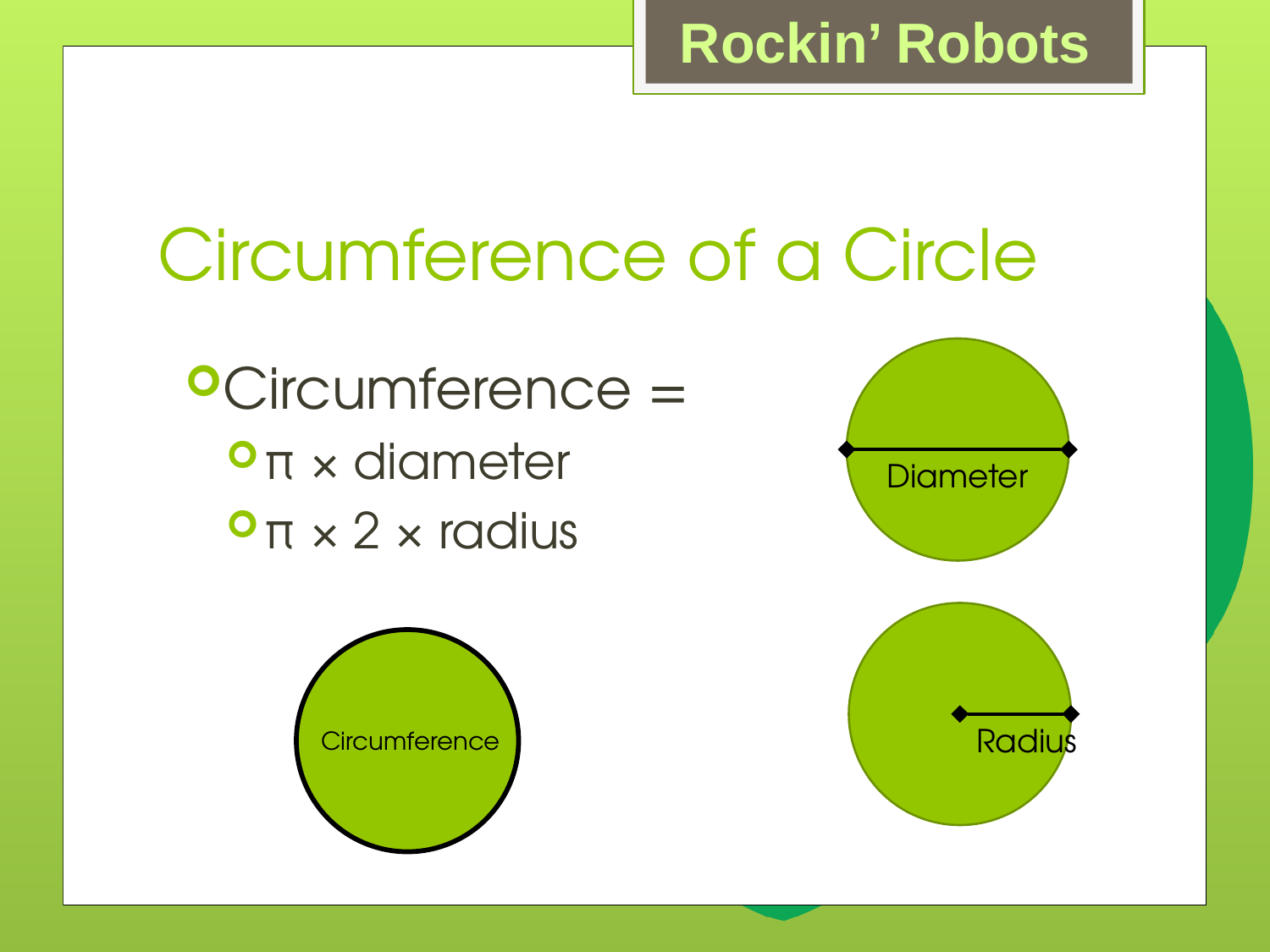

# Circumference of a Circle

Circumference =
π × diameter
π × 2 × radius
Diameter

Radius
Circumference